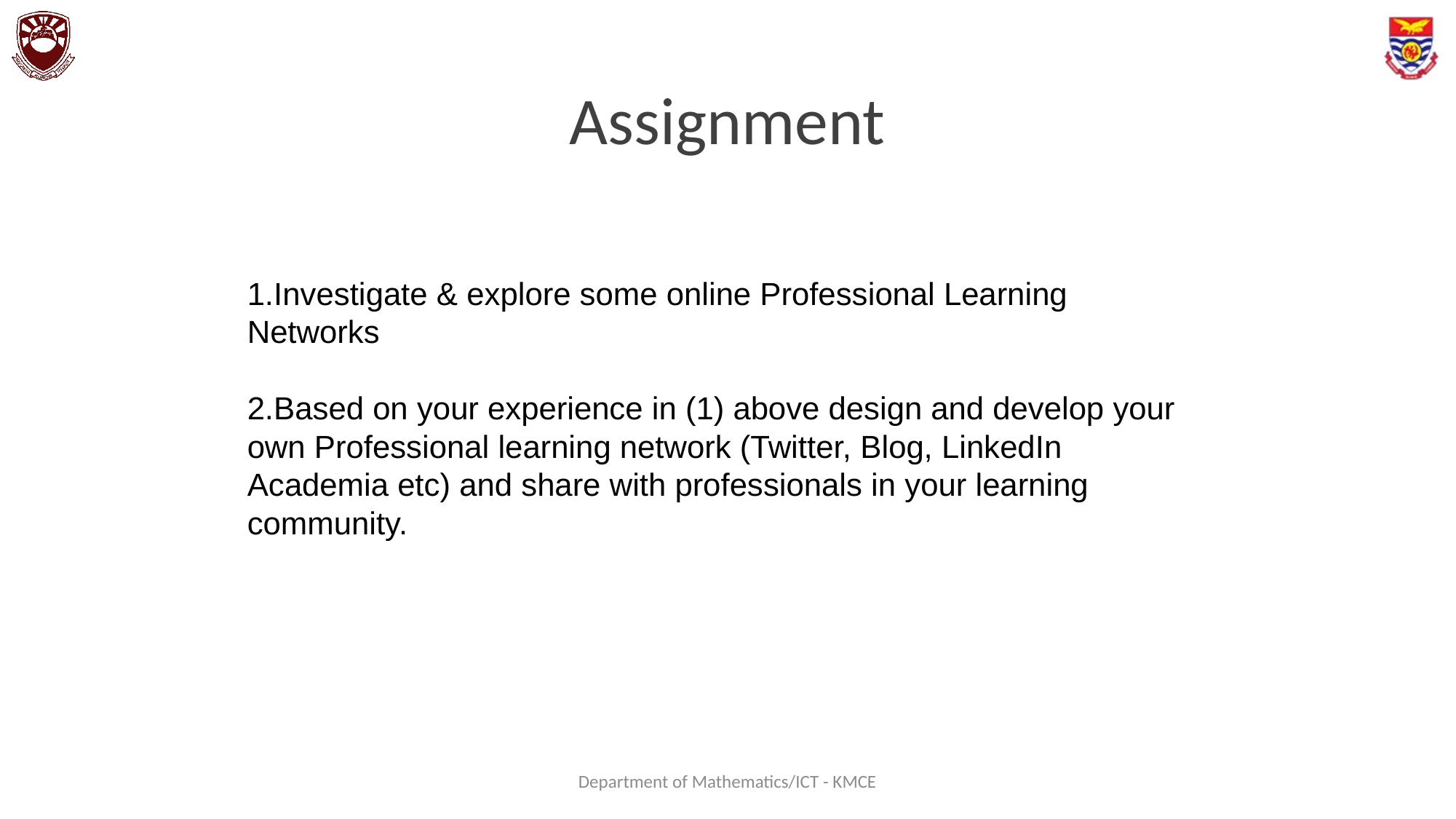

# Assignment

Investigate & explore some online Professional Learning Networks

Based on your experience in (1) above design and develop your own Professional learning network (Twitter, Blog, LinkedIn Academia etc) and share with professionals in your learning community.

Department of Mathematics/ICT - KMCE
111